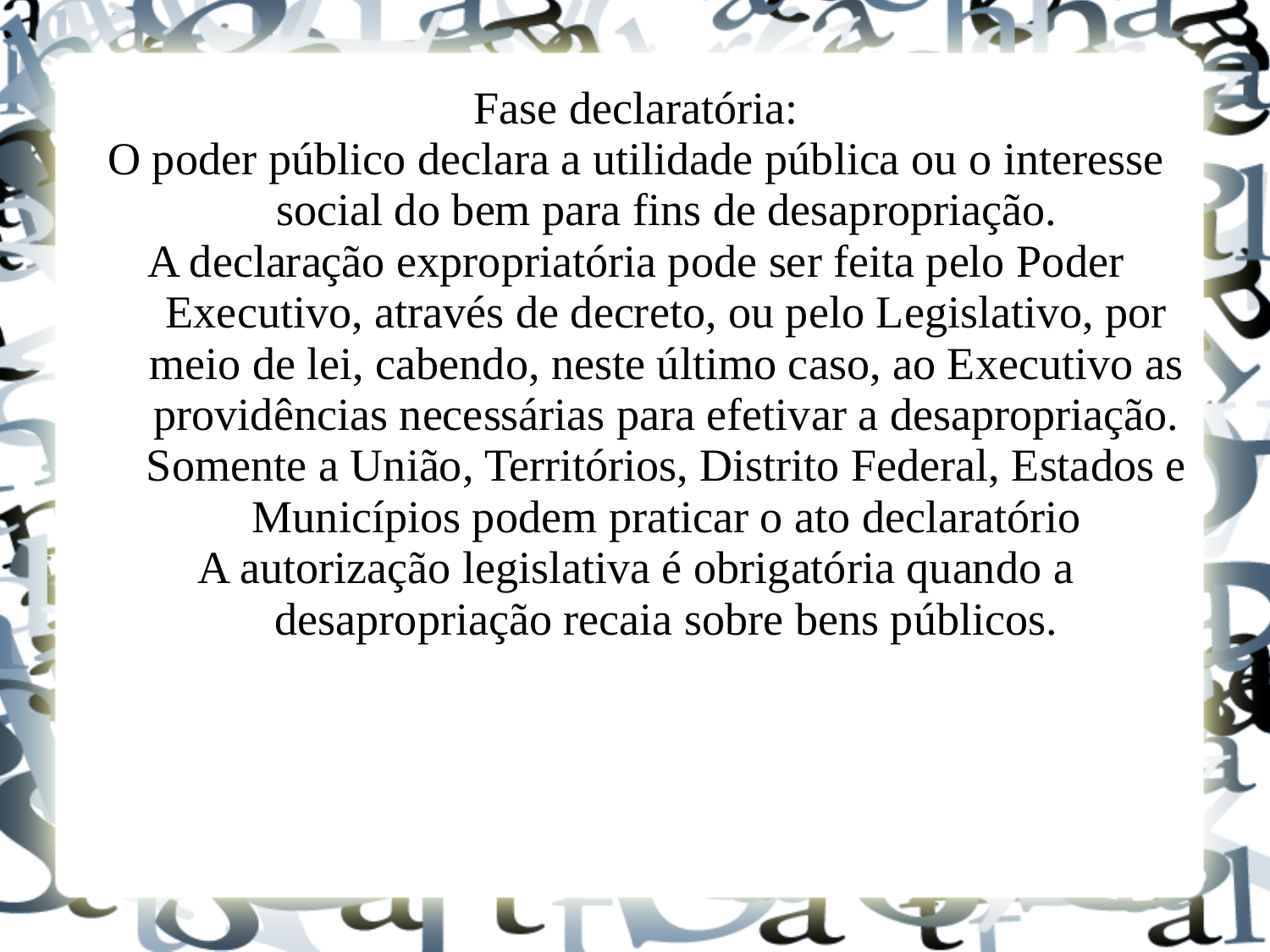

Fase declaratória:
O poder público declara a utilidade pública ou o interesse social do bem para fins de desapropriação.
A declaração expropriatória pode ser feita pelo Poder Executivo, através de decreto, ou pelo Legislativo, por meio de lei, cabendo, neste último caso, ao Executivo as providências necessárias para efetivar a desapropriação. Somente a União, Territórios, Distrito Federal, Estados e Municípios podem praticar o ato declaratório
A autorização legislativa é obrigatória quando a desapropriação recaia sobre bens públicos.